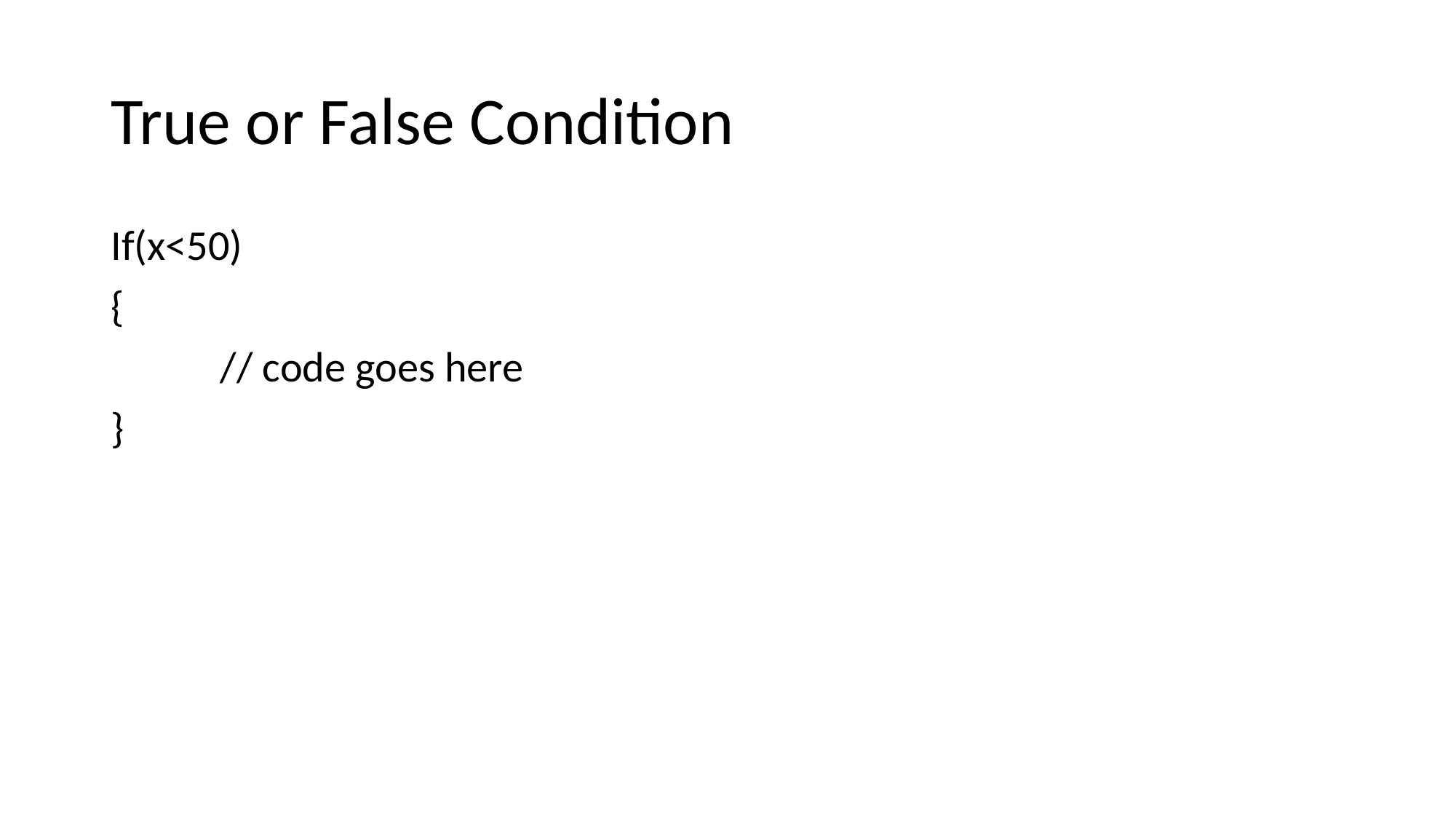

# True or False Condition
If(x<50)
{
	// code goes here
}